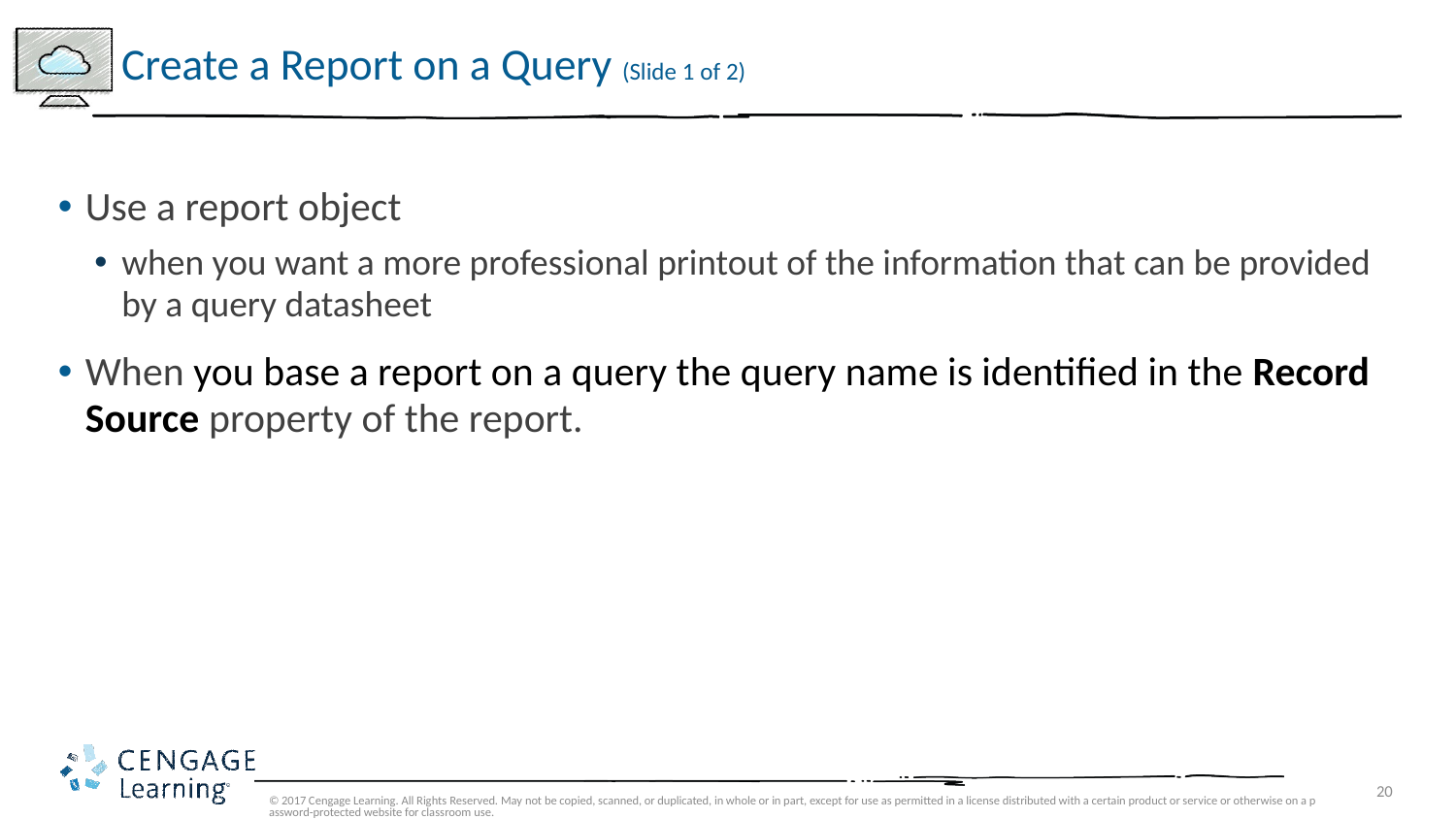

# Create a Report on a Query (Slide 1 of 2)
Use a report object
when you want a more professional printout of the information that can be provided by a query datasheet
When you base a report on a query the query name is identified in the Record Source property of the report.

© 2017 Cengage Learning. All Rights Reserved. May not be copied, scanned, or duplicated, in whole or in part, except for use as permitted in a license distributed with a certain product or service or otherwise on a password-protected website for classroom use.